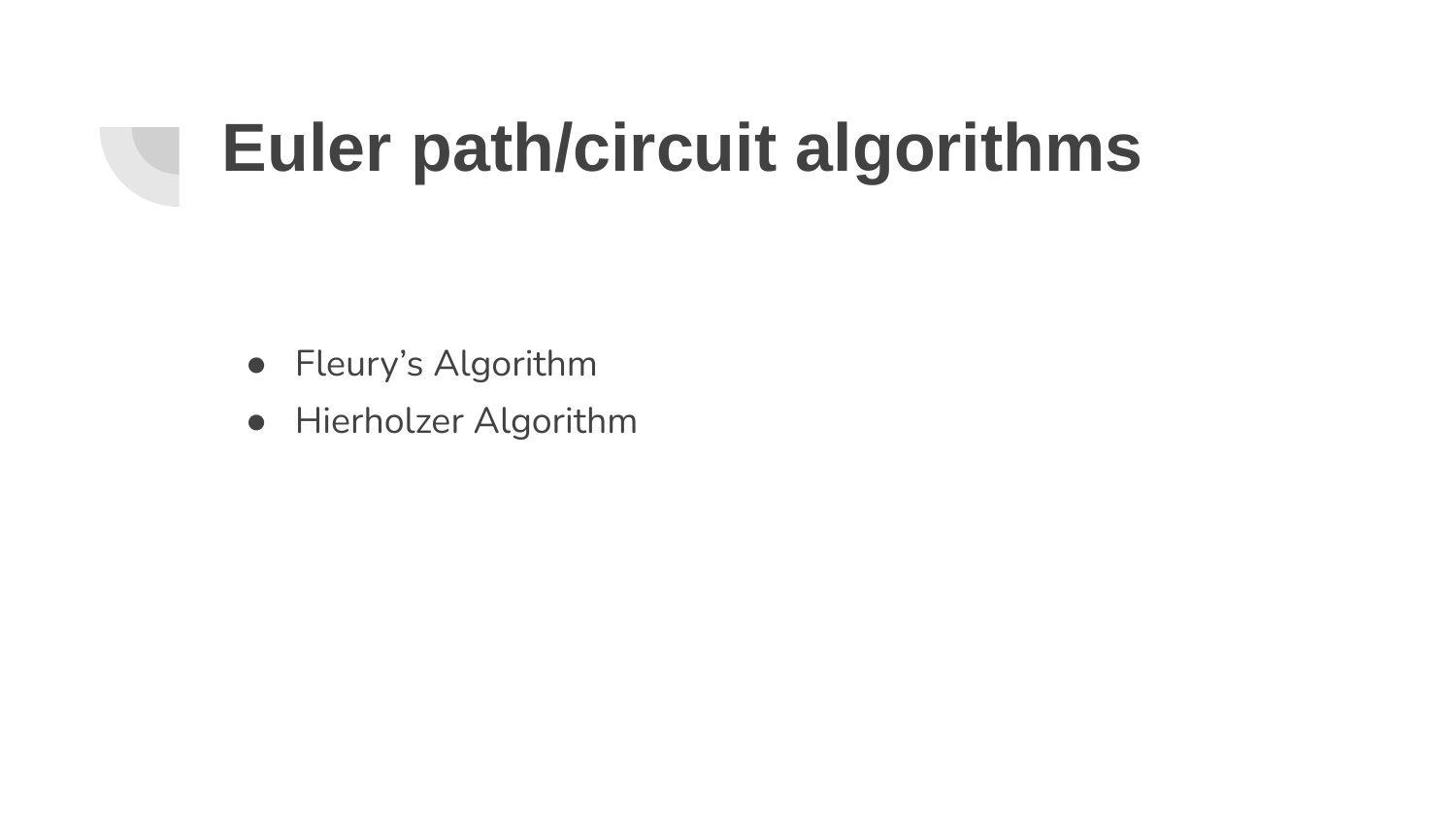

# Euler path/circuit algorithms

Fleury’s Algorithm
Hierholzer Algorithm